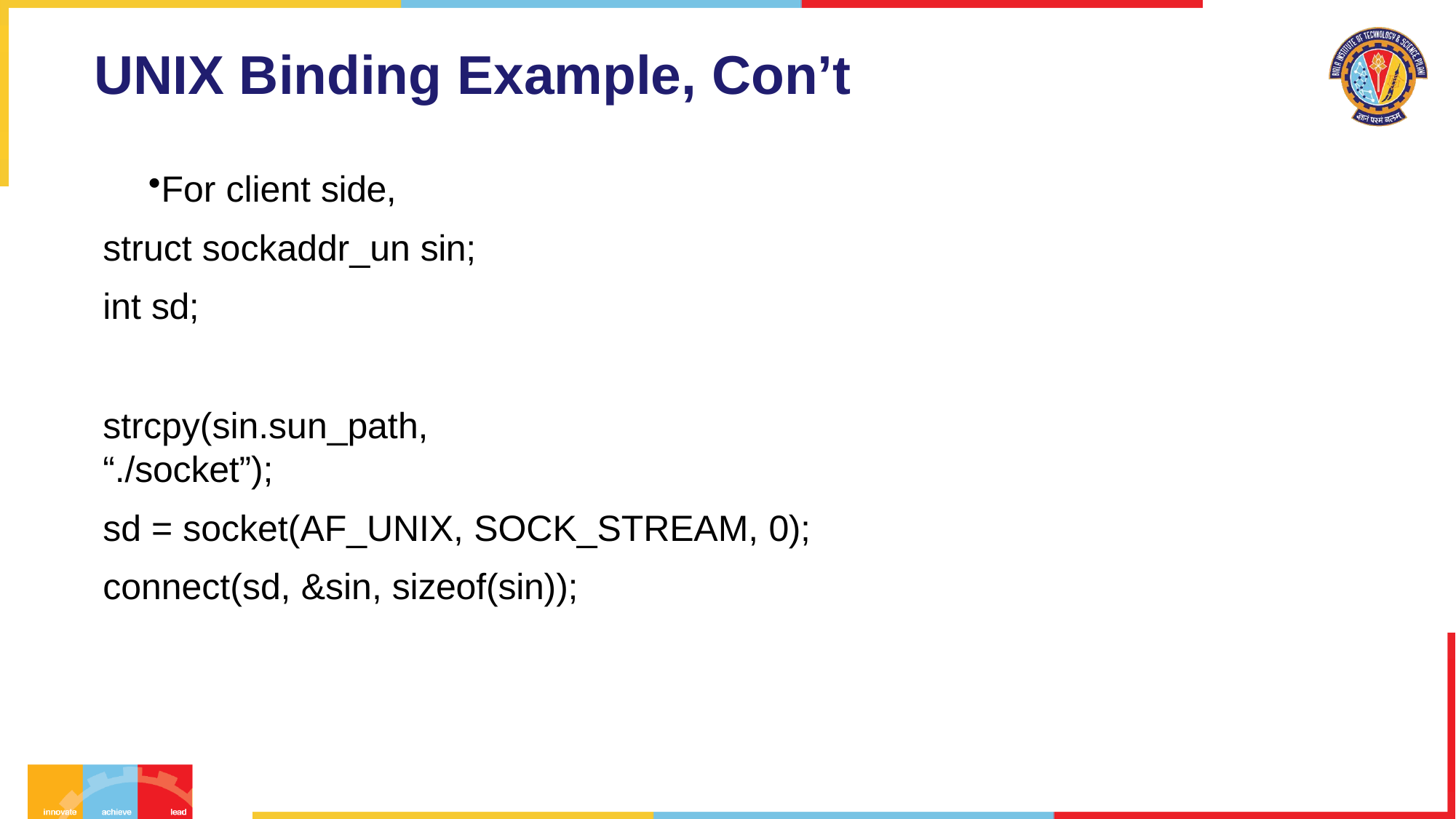

# UNIX Binding Example, Con’t
For client side, struct sockaddr_un sin; int sd;

strcpy(sin.sun_path, “./socket”);
sd = socket(AF_UNIX, SOCK_STREAM, 0); connect(sd, &sin, sizeof(sin));